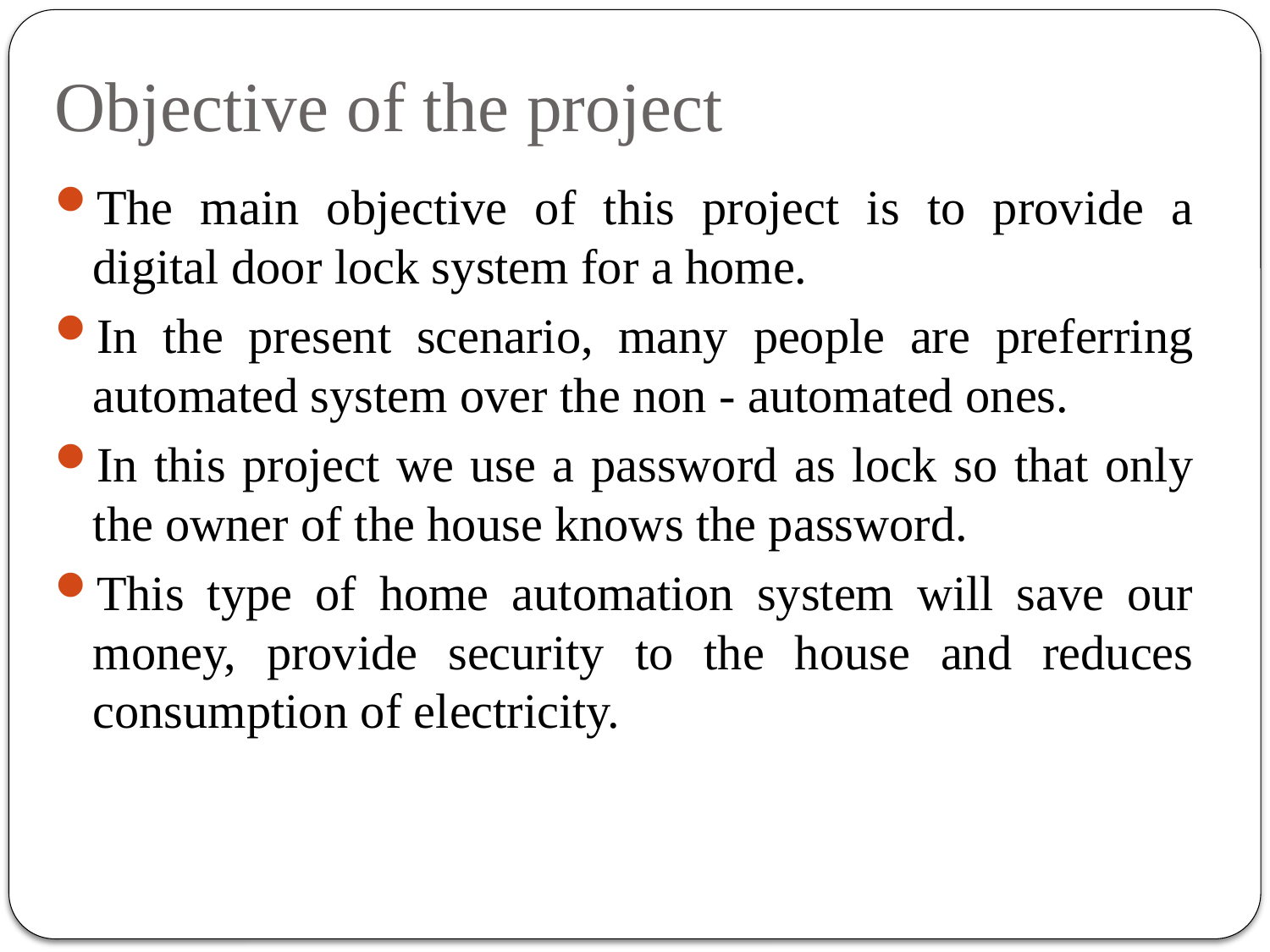

# Objective of the project
The main objective of this project is to provide a digital door lock system for a home.
In the present scenario, many people are preferring automated system over the non - automated ones.
In this project we use a password as lock so that only the owner of the house knows the password.
This type of home automation system will save our money, provide security to the house and reduces consumption of electricity.